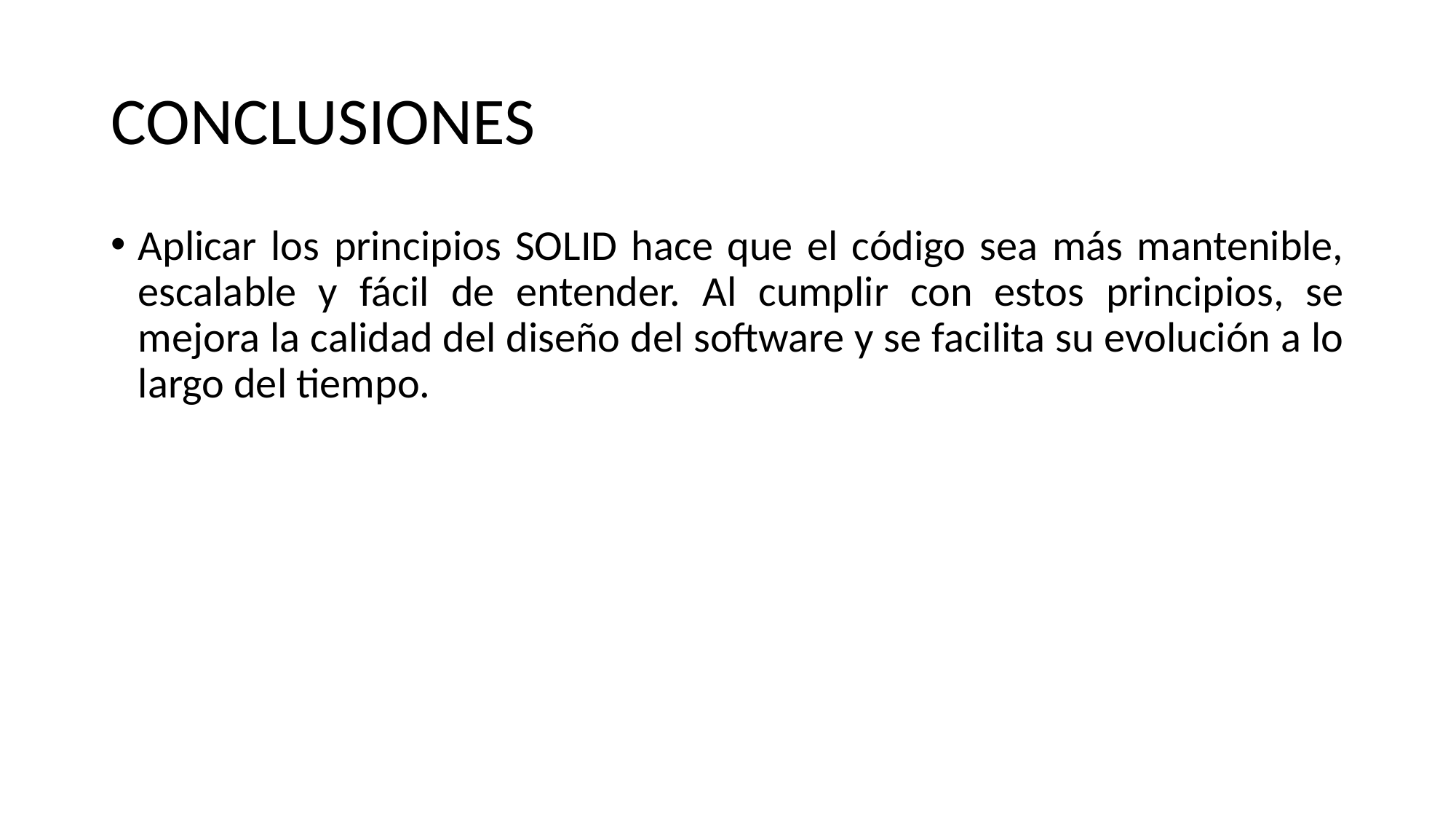

# CONCLUSIONES
Aplicar los principios SOLID hace que el código sea más mantenible, escalable y fácil de entender. Al cumplir con estos principios, se mejora la calidad del diseño del software y se facilita su evolución a lo largo del tiempo.